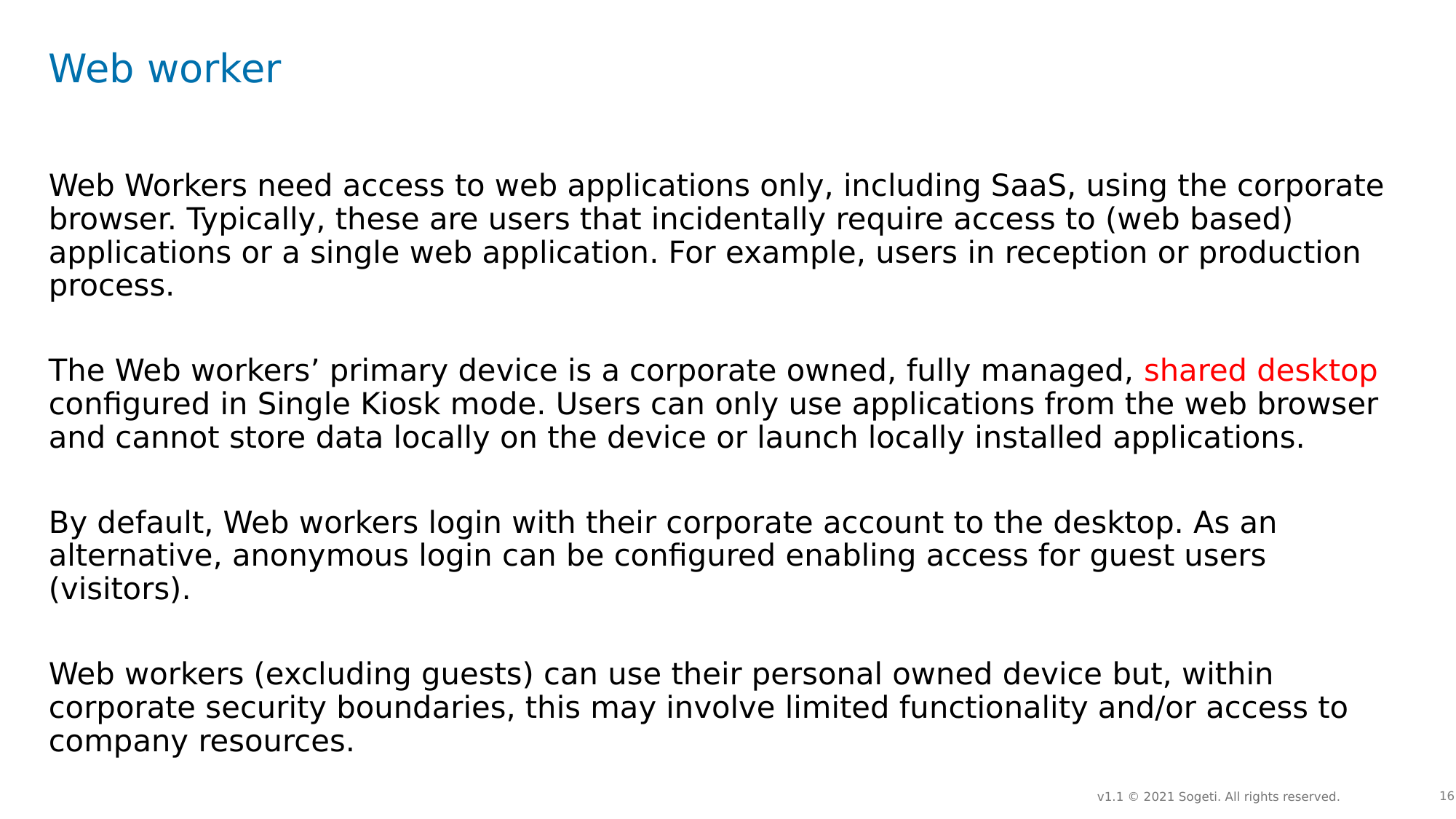

# Web worker
Web Workers need access to web applications only, including SaaS, using the corporate browser. Typically, these are users that incidentally require access to (web based) applications or a single web application. For example, users in reception or production process.

The Web workers’ primary device is a corporate owned, fully managed, shared desktop configured in Single Kiosk mode. Users can only use applications from the web browser and cannot store data locally on the device or launch locally installed applications.

By default, Web workers login with their corporate account to the desktop. As an alternative, anonymous login can be configured enabling access for guest users (visitors).

Web workers (excluding guests) can use their personal owned device but, within corporate security boundaries, this may involve limited functionality and/or access to company resources.